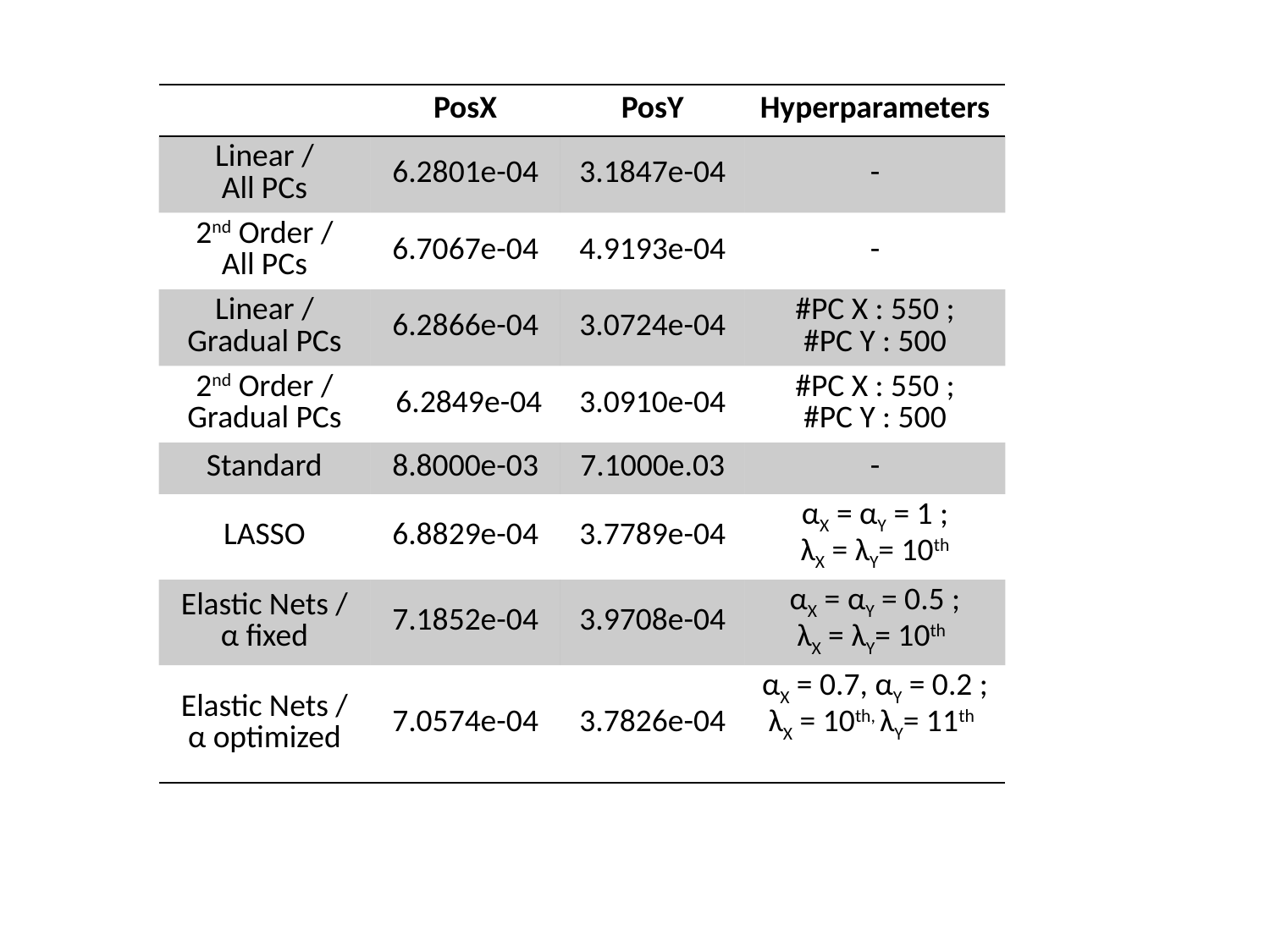

|  | PosX | PosY | Hyperparameters |
| --- | --- | --- | --- |
| Linear / All PCs | 6.2801e-04 | 3.1847e-04 | - |
| 2nd Order / All PCs | 6.7067e-04 | 4.9193e-04 | - |
| Linear / Gradual PCs | 6.2866e-04 | 3.0724e-04 | #PC X : 550 ; #PC Y : 500 |
| 2nd Order / Gradual PCs | 6.2849e-04 | 3.0910e-04 | #PC X : 550 ; #PC Y : 500 |
| Standard | 8.8000e-03 | 7.1000e.03 | - |
| LASSO | 6.8829e-04 | 3.7789e-04 | αX = αY = 1 ; λX = λY= 10th |
| Elastic Nets / α fixed | 7.1852e-04 | 3.9708e-04 | αX = αY = 0.5 ; λX = λY= 10th |
| Elastic Nets / α optimized | 7.0574e-04 | 3.7826e-04 | αX = 0.7, αY = 0.2 ; λX = 10th, λY= 11th |